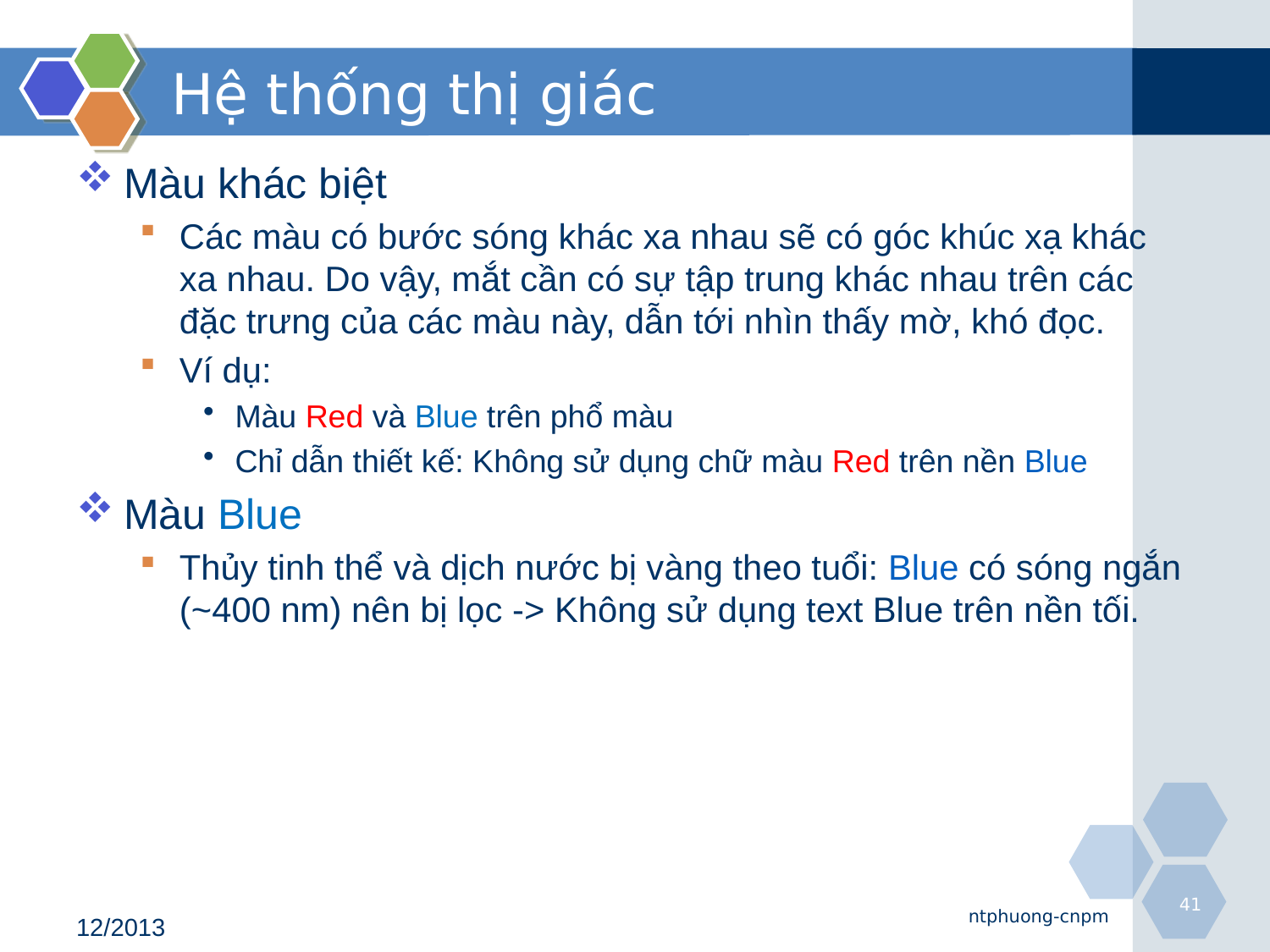

# Hệ thống thị giác
Màu khác biệt
Các màu có bước sóng khác xa nhau sẽ có góc khúc xạ khác xa nhau. Do vậy, mắt cần có sự tập trung khác nhau trên các đặc trưng của các màu này, dẫn tới nhìn thấy mờ, khó đọc.
Ví dụ:
Màu Red và Blue trên phổ màu
Chỉ dẫn thiết kế: Không sử dụng chữ màu Red trên nền Blue
Màu Blue
Thủy tinh thể và dịch nước bị vàng theo tuổi: Blue có sóng ngắn (~400 nm) nên bị lọc -> Không sử dụng text Blue trên nền tối.

41
ntphuong-cnpm
12/2013